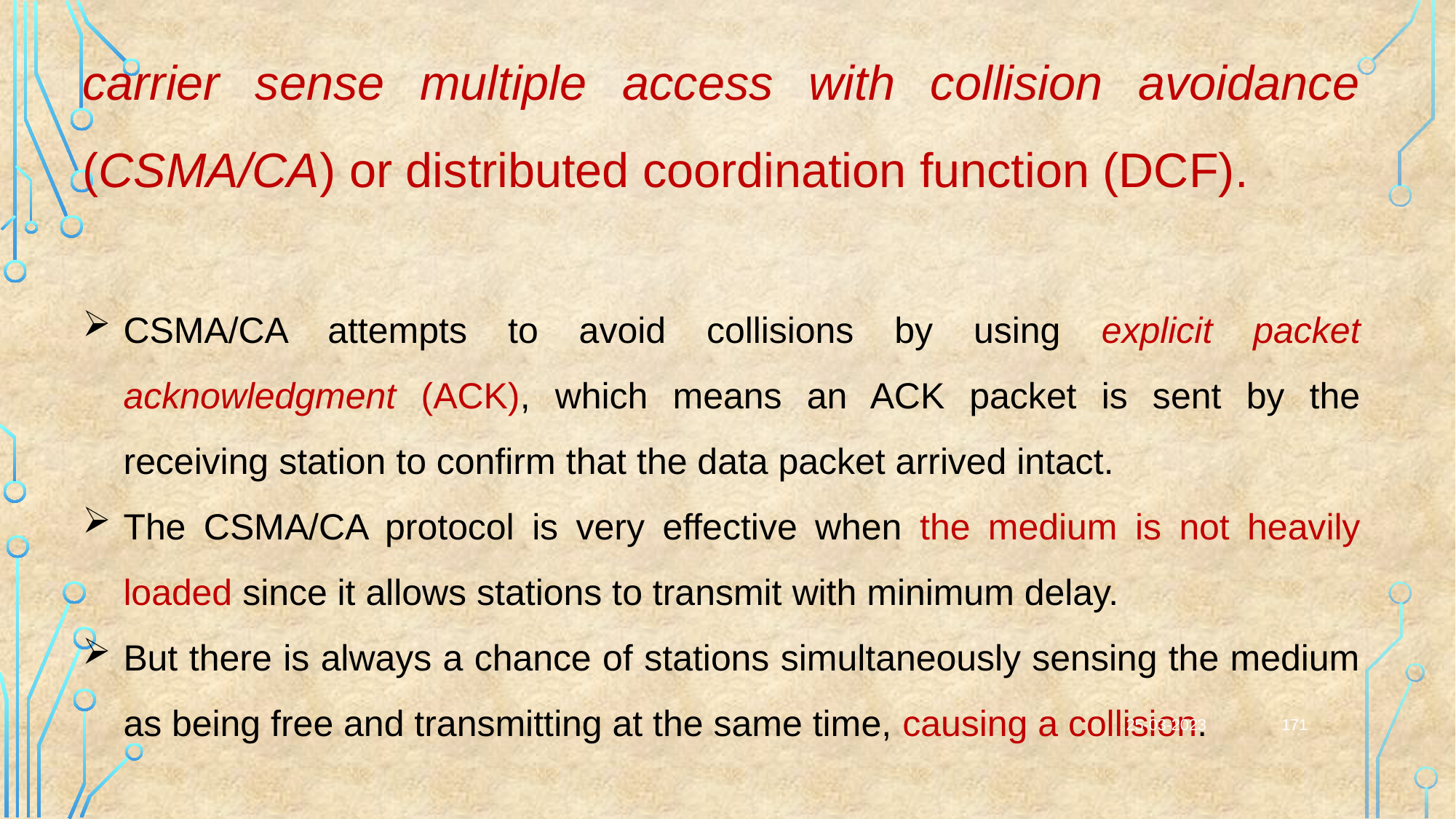

carrier sense multiple access with collision avoidance (CSMA/CA) or distributed coordination function (DCF).

CSMA/CA attempts to avoid collisions by using explicit packet acknowledgment (ACK), which means an ACK packet is sent by the receiving station to confirm that the data packet arrived intact.
The CSMA/CA protocol is very effective when the medium is not heavily loaded since it allows stations to transmit with minimum delay.
But there is always a chance of stations simultaneously sensing the medium as being free and transmitting at the same time, causing a collision.
171
25-03-2023